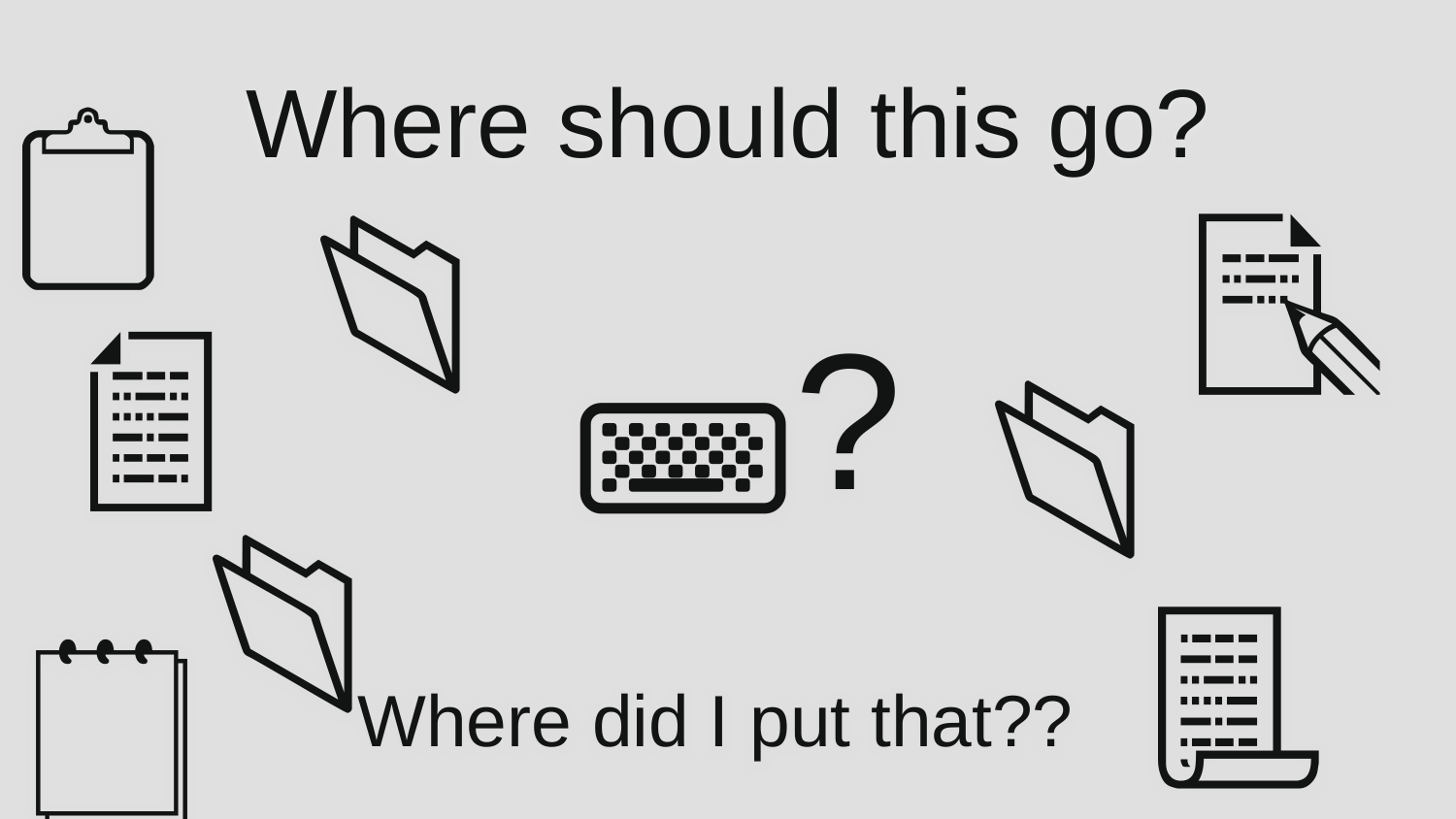

📋
# Where should this go?
📂
📝
📄
⌨️
?
📂
📂
📃
🗒
Where did I put that??